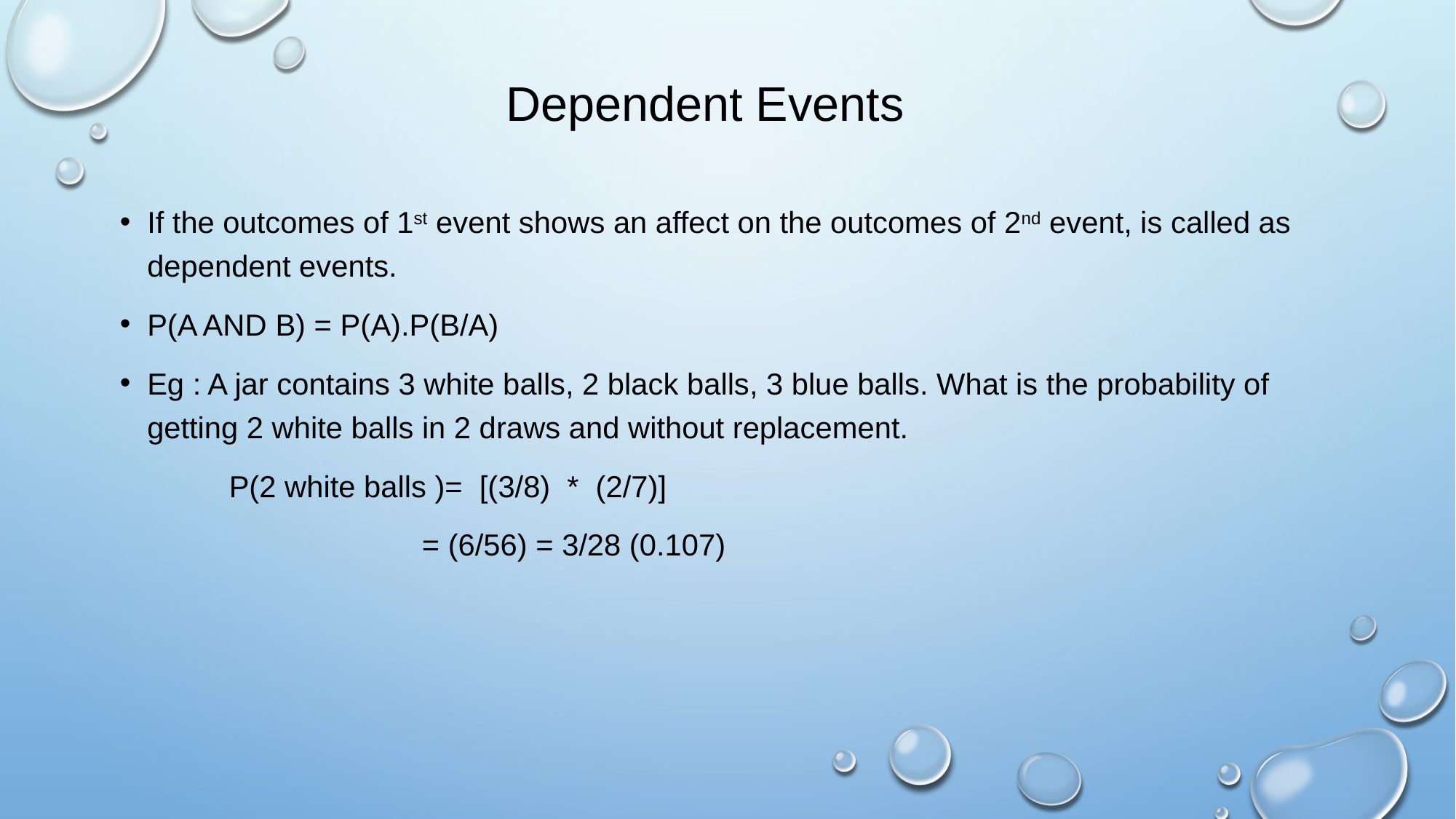

# Dependent Events
If the outcomes of 1st event shows an affect on the outcomes of 2nd event, is called as dependent events.
P(A AND B) = P(A).P(B/A)
Eg : A jar contains 3 white balls, 2 black balls, 3 blue balls. What is the probability of getting 2 white balls in 2 draws and without replacement.
	P(2 white balls )=  [(3/8)  *  (2/7)]
		          = (6/56) = 3/28 (0.107)